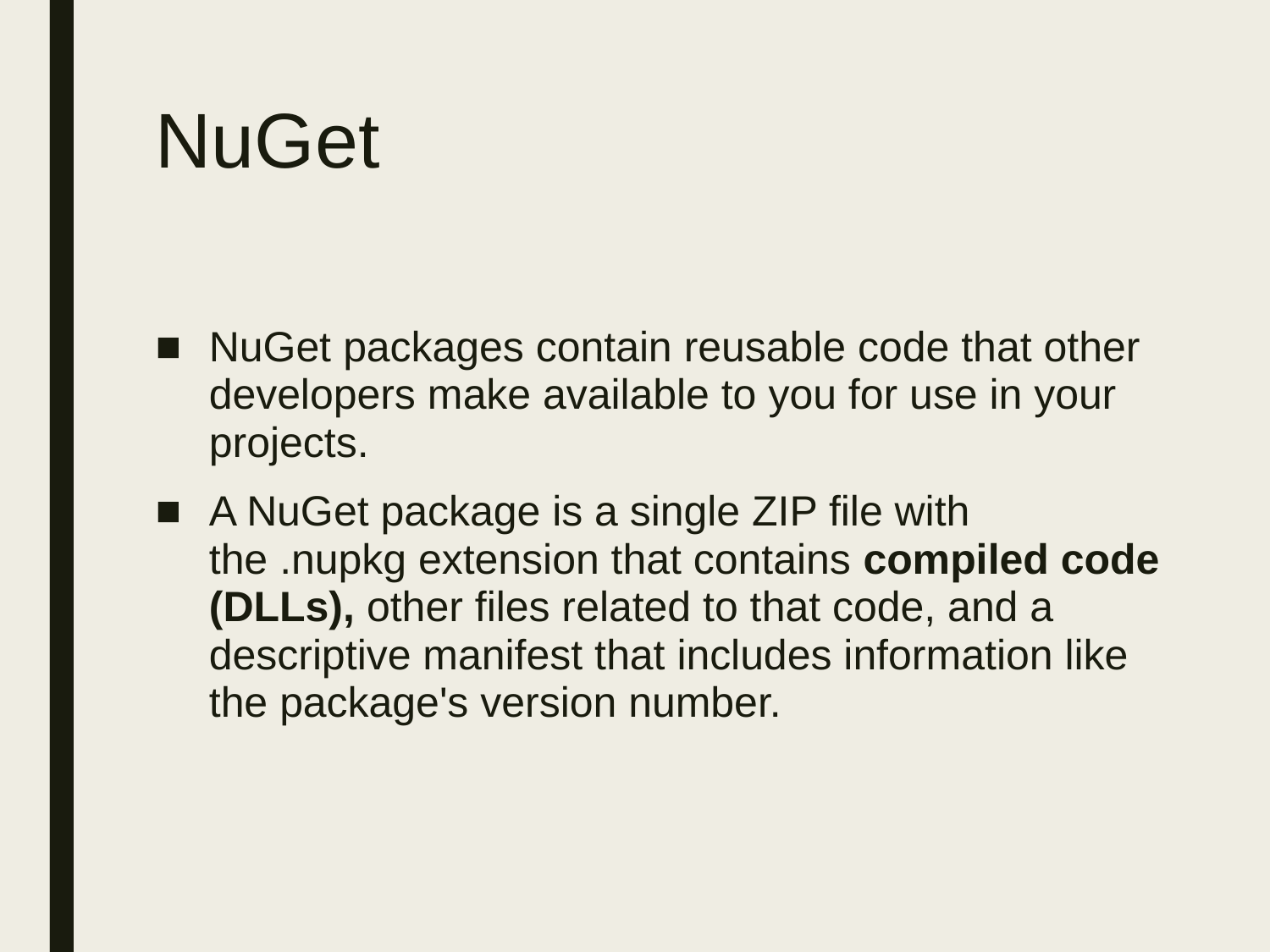

# NuGet
NuGet packages contain reusable code that other developers make available to you for use in your projects.
A NuGet package is a single ZIP file with the .nupkg extension that contains compiled code (DLLs), other files related to that code, and a descriptive manifest that includes information like the package's version number.